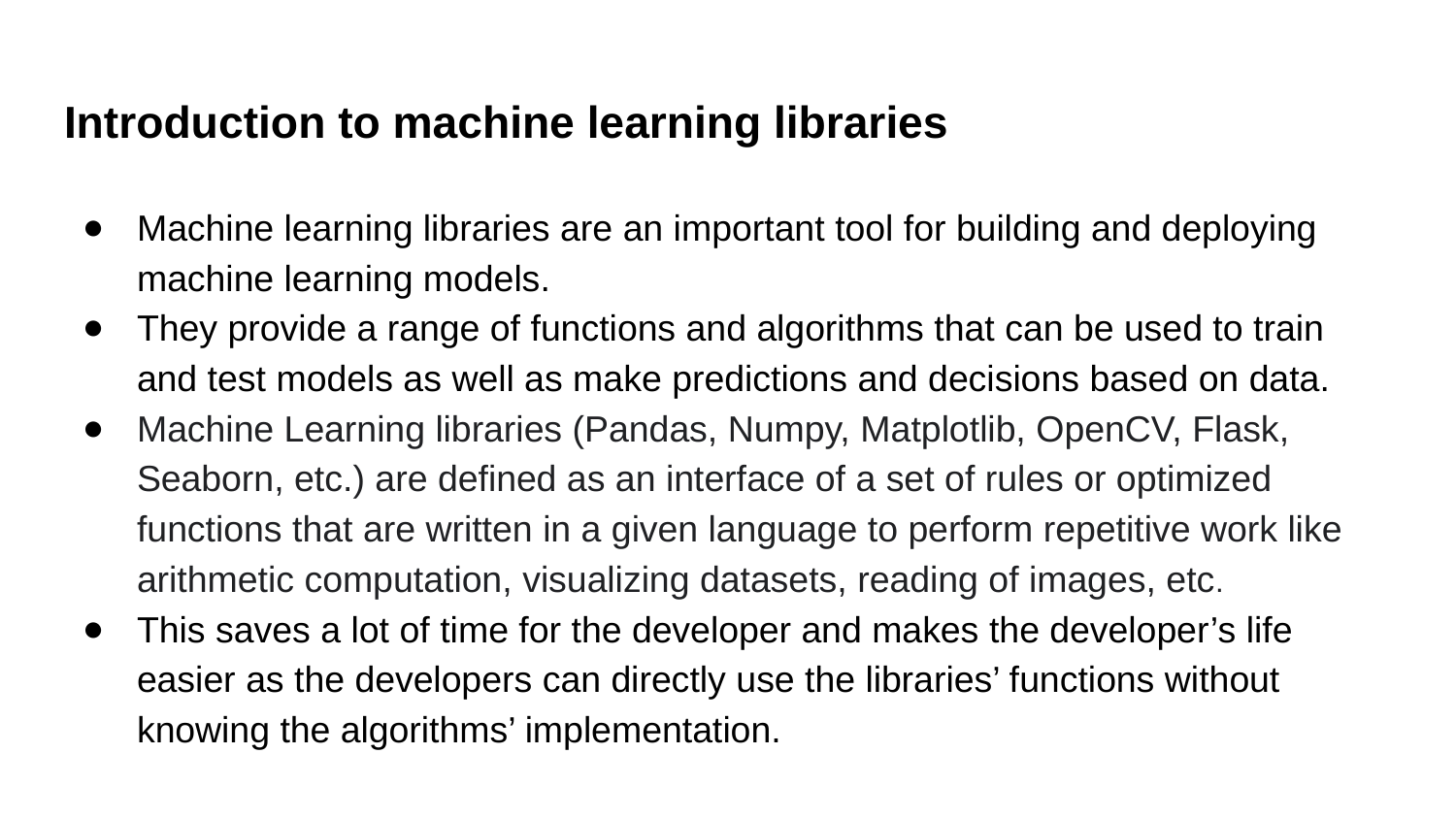

# Introduction to machine learning libraries

Machine learning libraries are an important tool for building and deploying machine learning models.
They provide a range of functions and algorithms that can be used to train and test models as well as make predictions and decisions based on data.
Machine Learning libraries (Pandas, Numpy, Matplotlib, OpenCV, Flask, Seaborn, etc.) are defined as an interface of a set of rules or optimized functions that are written in a given language to perform repetitive work like arithmetic computation, visualizing datasets, reading of images, etc.
This saves a lot of time for the developer and makes the developer’s life easier as the developers can directly use the libraries’ functions without knowing the algorithms’ implementation.